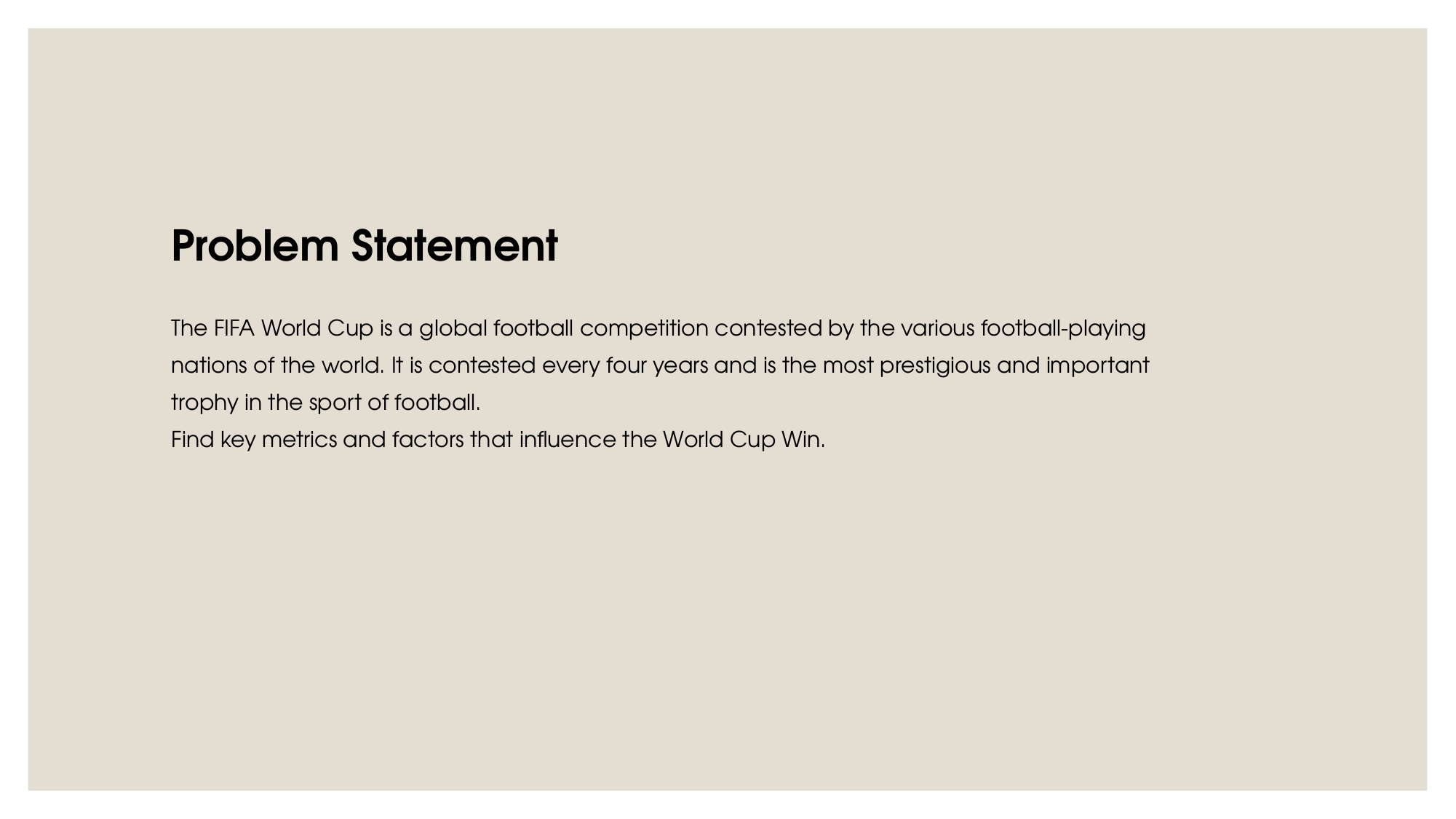

Problem Statement

The FIFA World Cup is a global football competition contested by the various football-playing
nations of the world. It is contested every four years and is the most prestigious and important
trophy in the sport of football.
Find key metrics and factors that influence the World Cup Win.